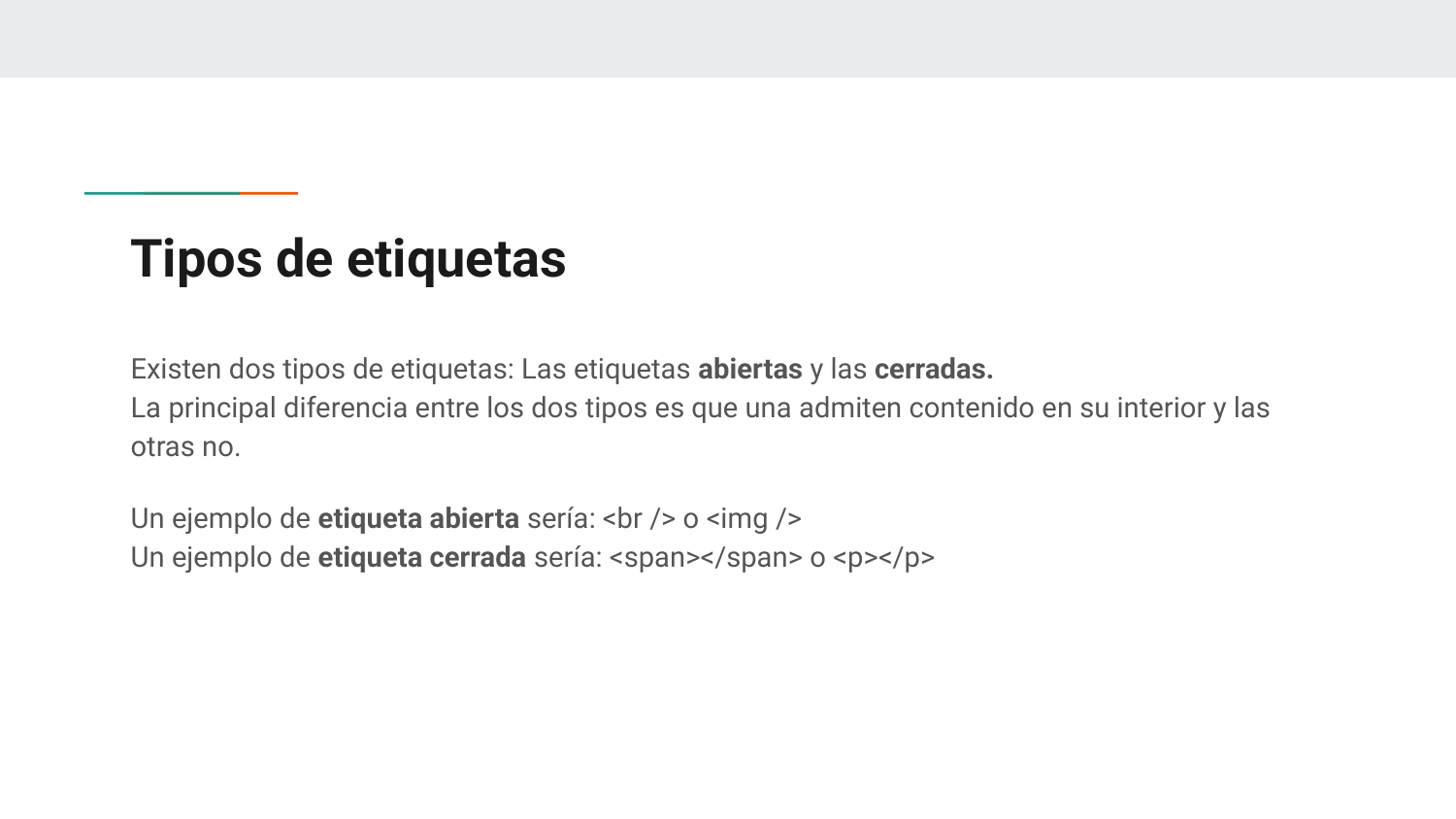

# Tipos de etiquetas
Existen dos tipos de etiquetas: Las etiquetas abiertas y las cerradas.
La principal diferencia entre los dos tipos es que una admiten contenido en su interior y las otras no.
Un ejemplo de etiqueta abierta sería: <br /> o <img />
Un ejemplo de etiqueta cerrada sería: <span></span> o <p></p>